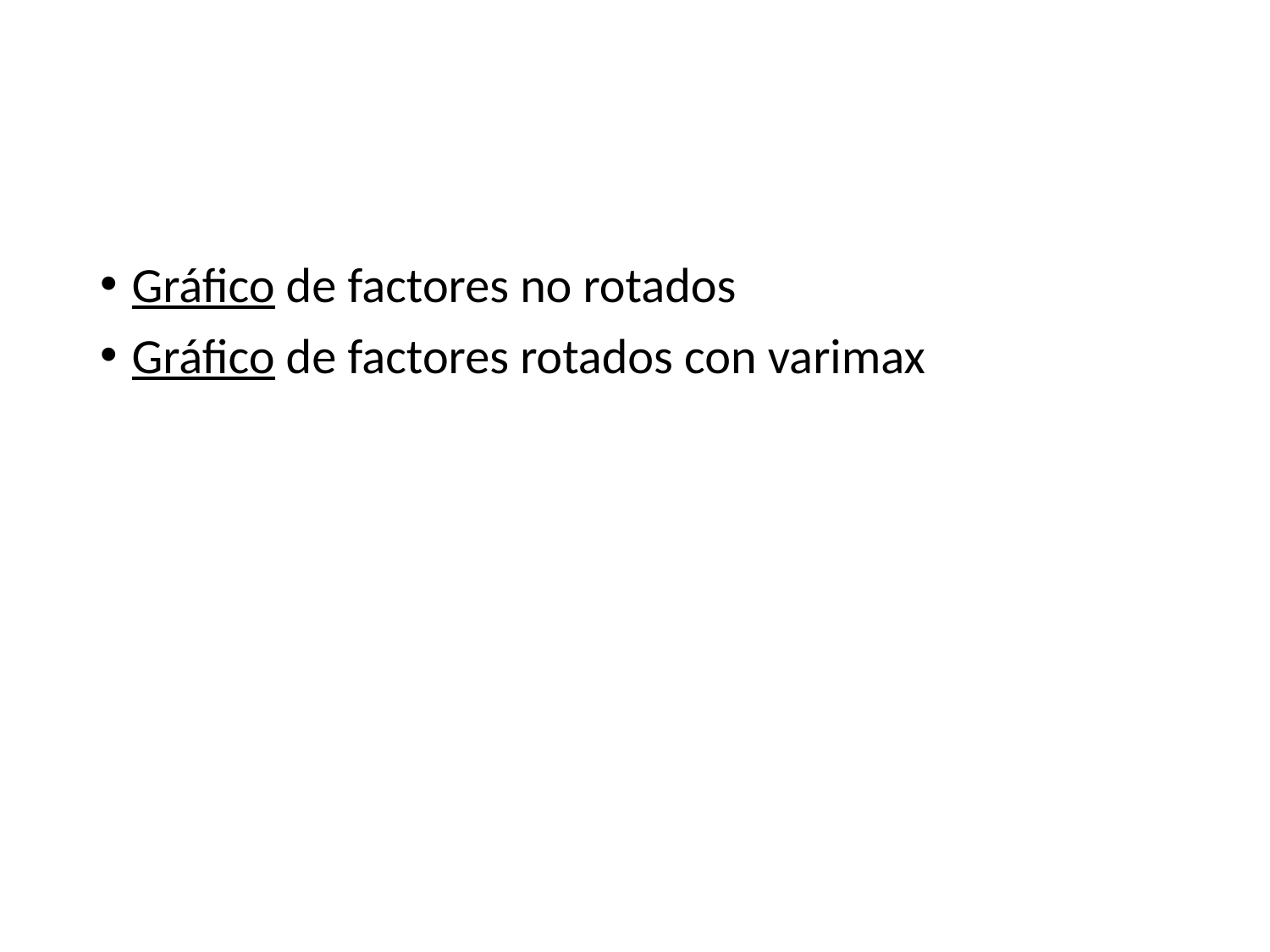

#
Gráfico de factores no rotados
Gráfico de factores rotados con varimax